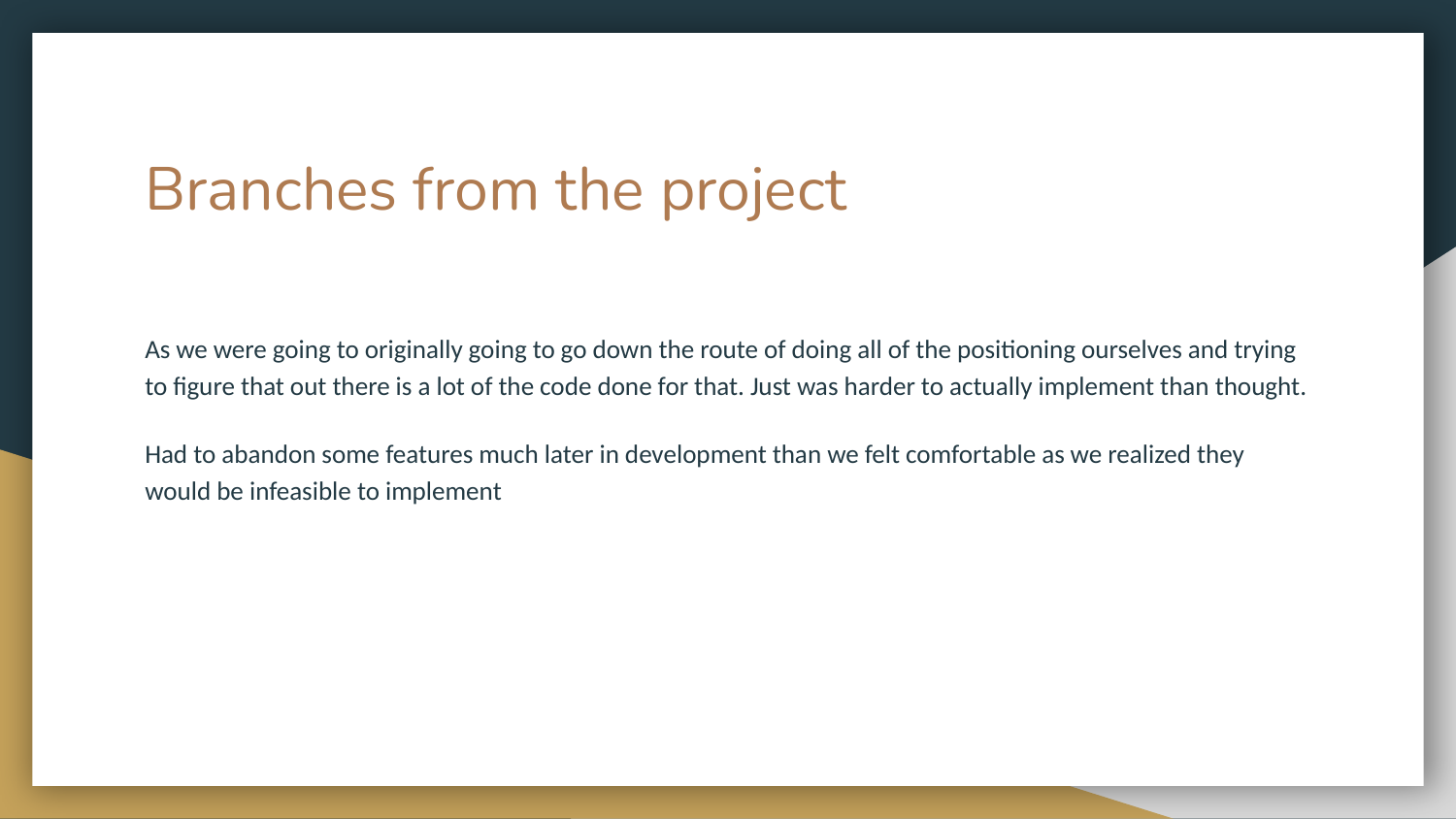

# Branches from the project
As we were going to originally going to go down the route of doing all of the positioning ourselves and trying to figure that out there is a lot of the code done for that. Just was harder to actually implement than thought.
Had to abandon some features much later in development than we felt comfortable as we realized they would be infeasible to implement